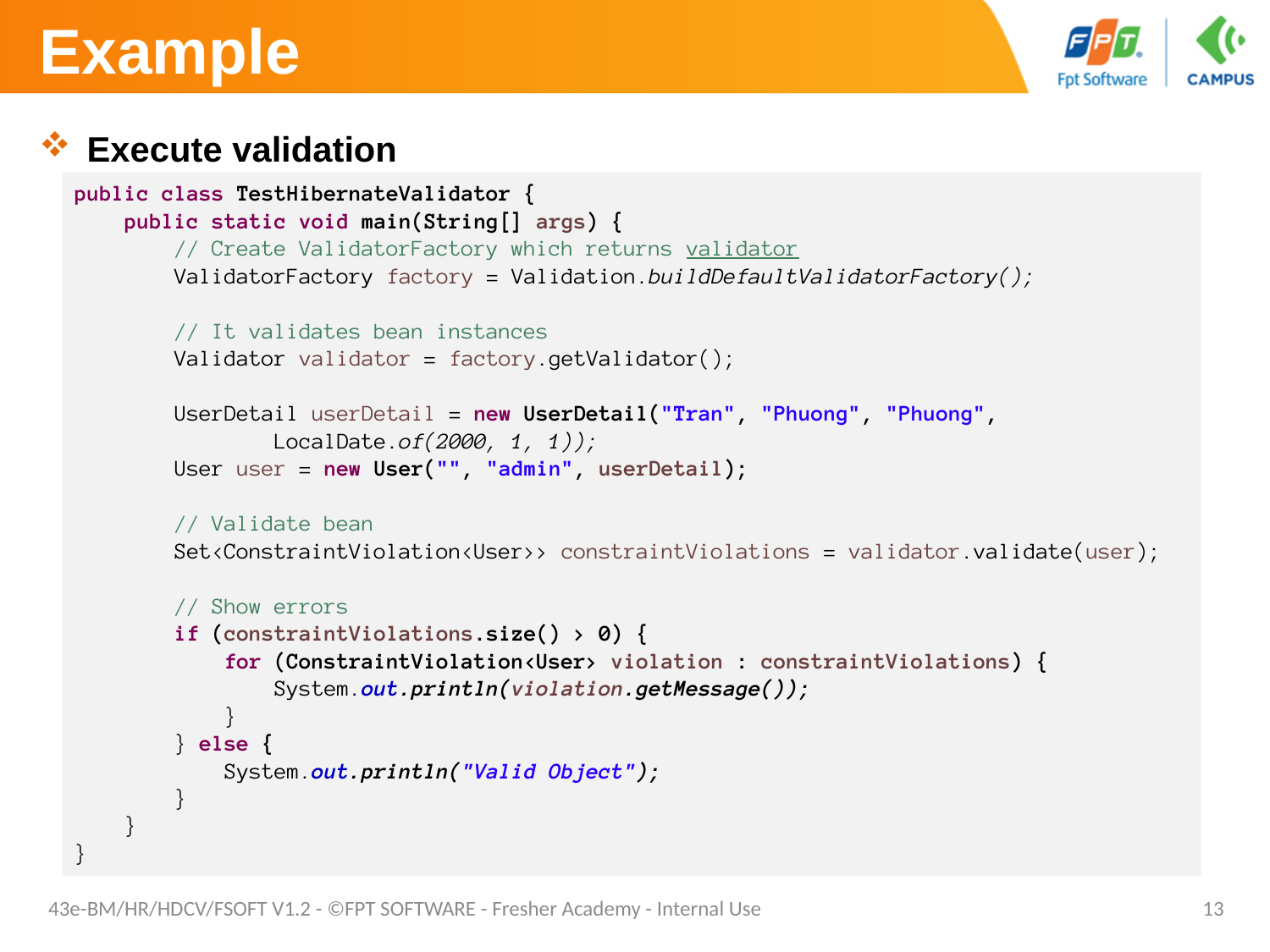

# Example
Execute validation
public class TestHibernateValidator {
    public static void main(String[] args) {
        // Create ValidatorFactory which returns validator
        ValidatorFactory factory = Validation.buildDefaultValidatorFactory();

        // It validates bean instances
        Validator validator = factory.getValidator();

        UserDetail userDetail = new UserDetail("Tran", "Phuong", "Phuong",
                LocalDate.of(2000, 1, 1));
        User user = new User("", "admin", userDetail);

        // Validate bean
        Set<ConstraintViolation<User>> constraintViolations = validator.validate(user);

        // Show errors
        if (constraintViolations.size() > 0) {
            for (ConstraintViolation<User> violation : constraintViolations) {
                System.out.println(violation.getMessage());
            }
        } else {
            System.out.println("Valid Object");
        }
    }
}
43e-BM/HR/HDCV/FSOFT V1.2 - ©FPT SOFTWARE - Fresher Academy - Internal Use
13